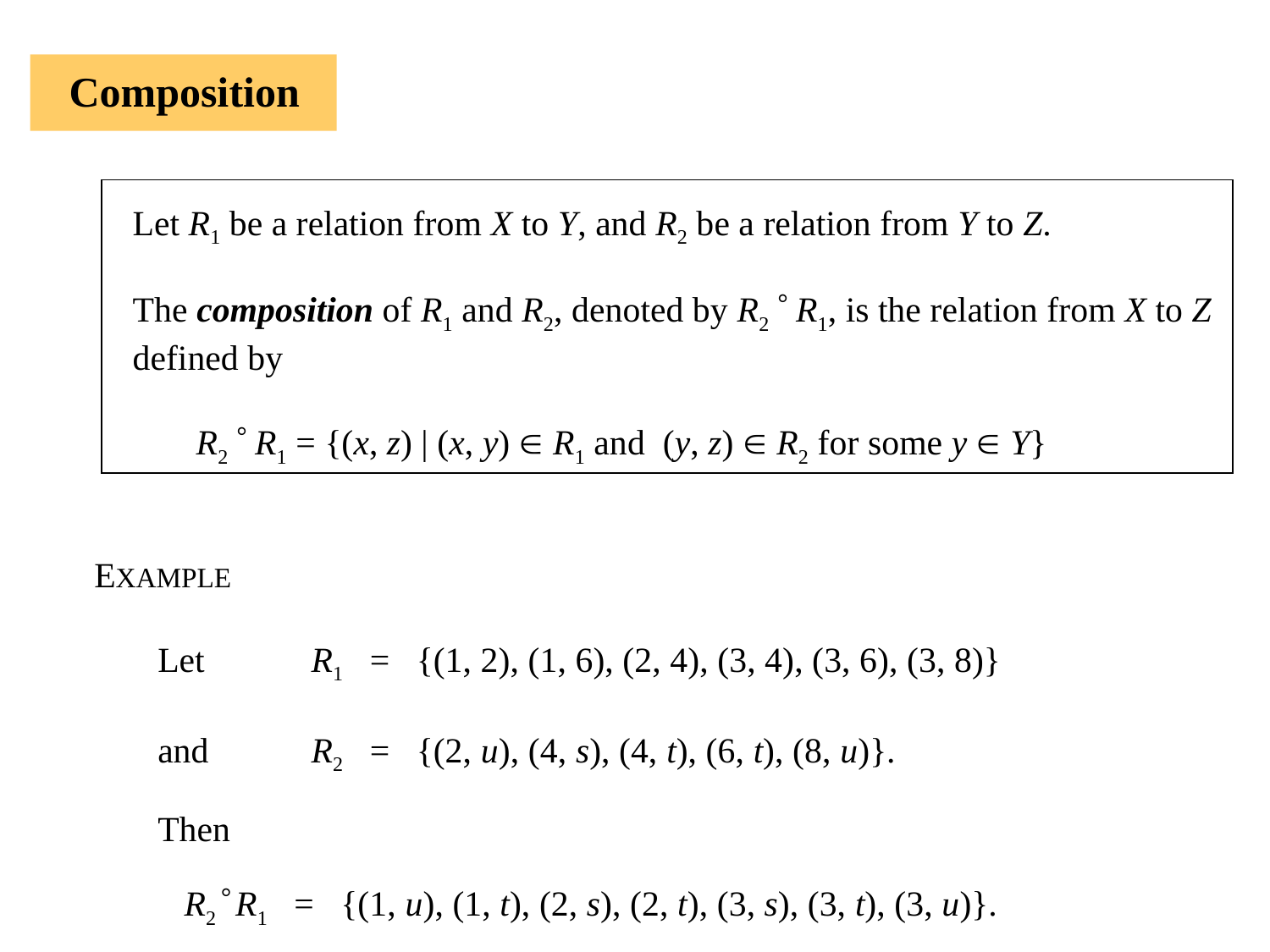

Composition

Let R1 be a relation from X to Y, and R2 be a relation from Y to Z.
The composition of R1 and R2, denoted by R2 ° R1, is the relation from X to Z
defined by

R2 ° R1 = {(x, z) | (x, y) ∈ R1 and  (y, z) ∈ R2 for some y ∈ Y}

EXAMPLE

Let	   R1   =   {(1, 2), (1, 6), (2, 4), (3, 4), (3, 6), (3, 8)}

and	   R2   =   {(2, u), (4, s), (4, t), (6, t), (8, u)}.

Then
   R2 ° R1   =   {(1, u), (1, t), (2, s), (2, t), (3, s), (3, t), (3, u)}.